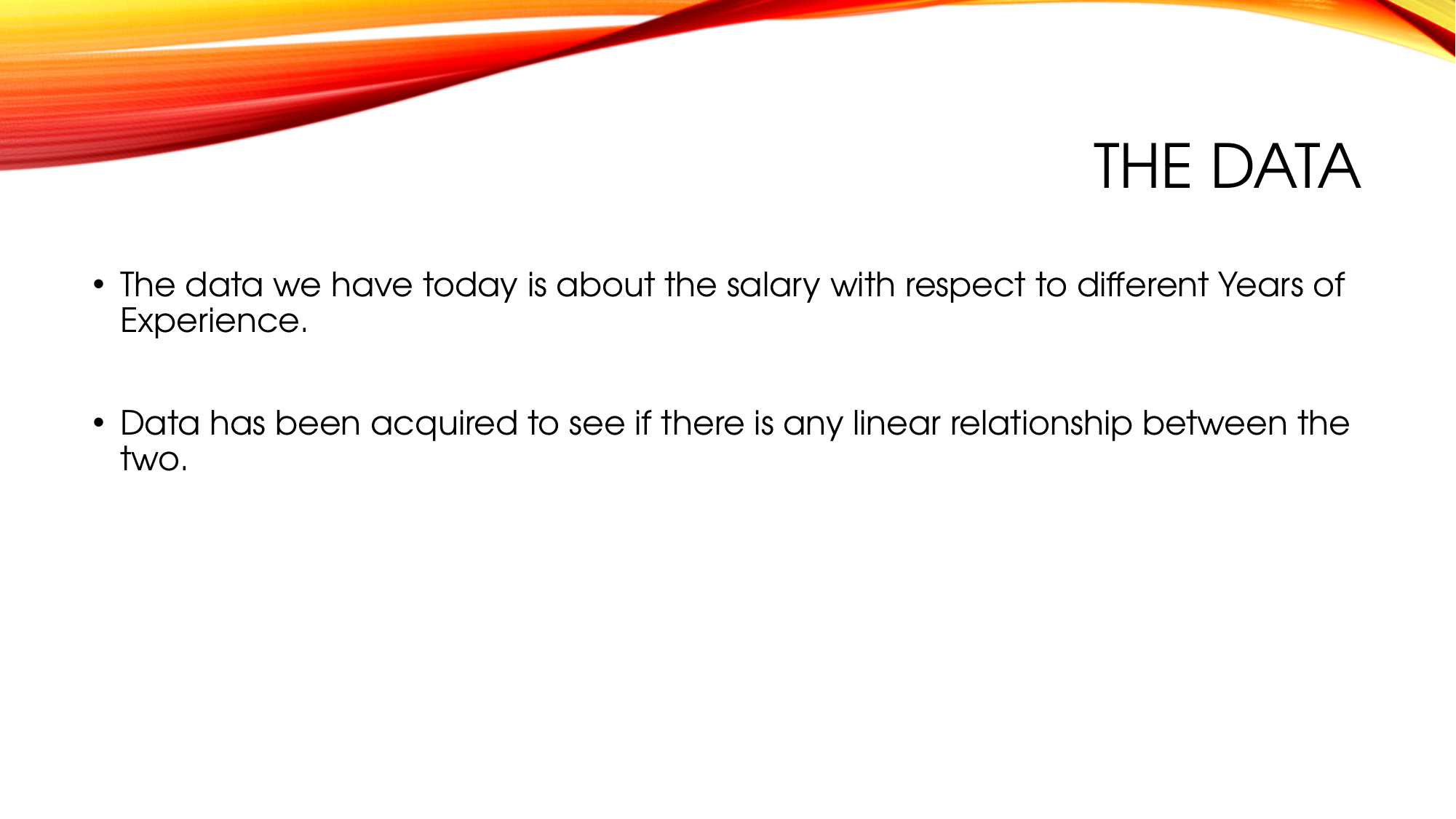

# the data
The data we have today is about the salary with respect to different Years of Experience.

Data has been acquired to see if there is any linear relationship between the two.